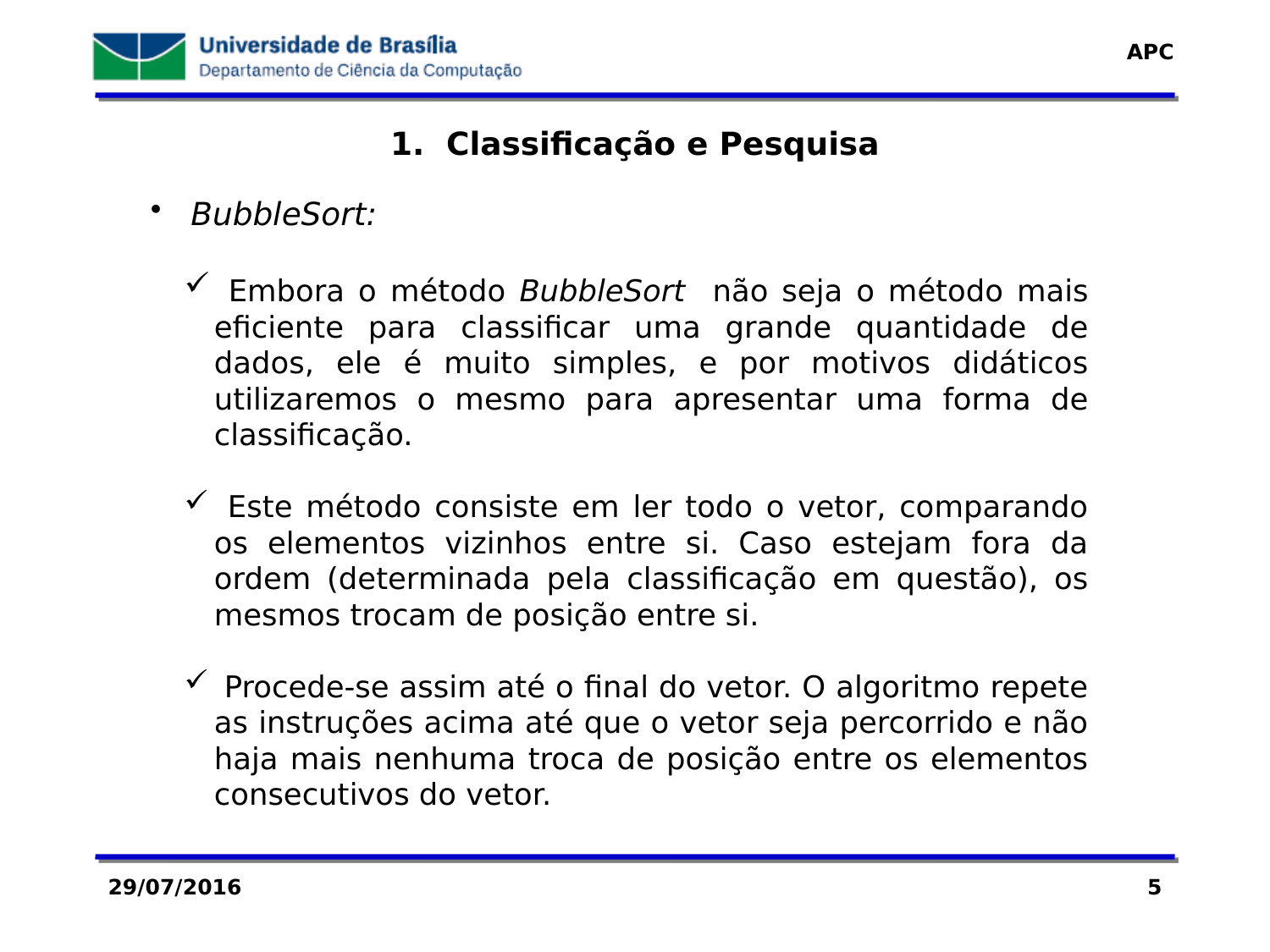

1.  Classificação e Pesquisa
 BubbleSort:

 Embora o método BubbleSort  não seja o método mais eficiente para classificar uma grande quantidade de dados, ele é muito simples, e por motivos didáticos utilizaremos o mesmo para apresentar uma forma de classificação.

 Este método consiste em ler todo o vetor, comparando os elementos vizinhos entre si. Caso estejam fora da ordem (determinada pela classificação em questão), os mesmos trocam de posição entre si.

 Procede-se assim até o final do vetor. O algoritmo repete as instruções acima até que o vetor seja percorrido e não haja mais nenhuma troca de posição entre os elementos consecutivos do vetor.
29/07/2016
5